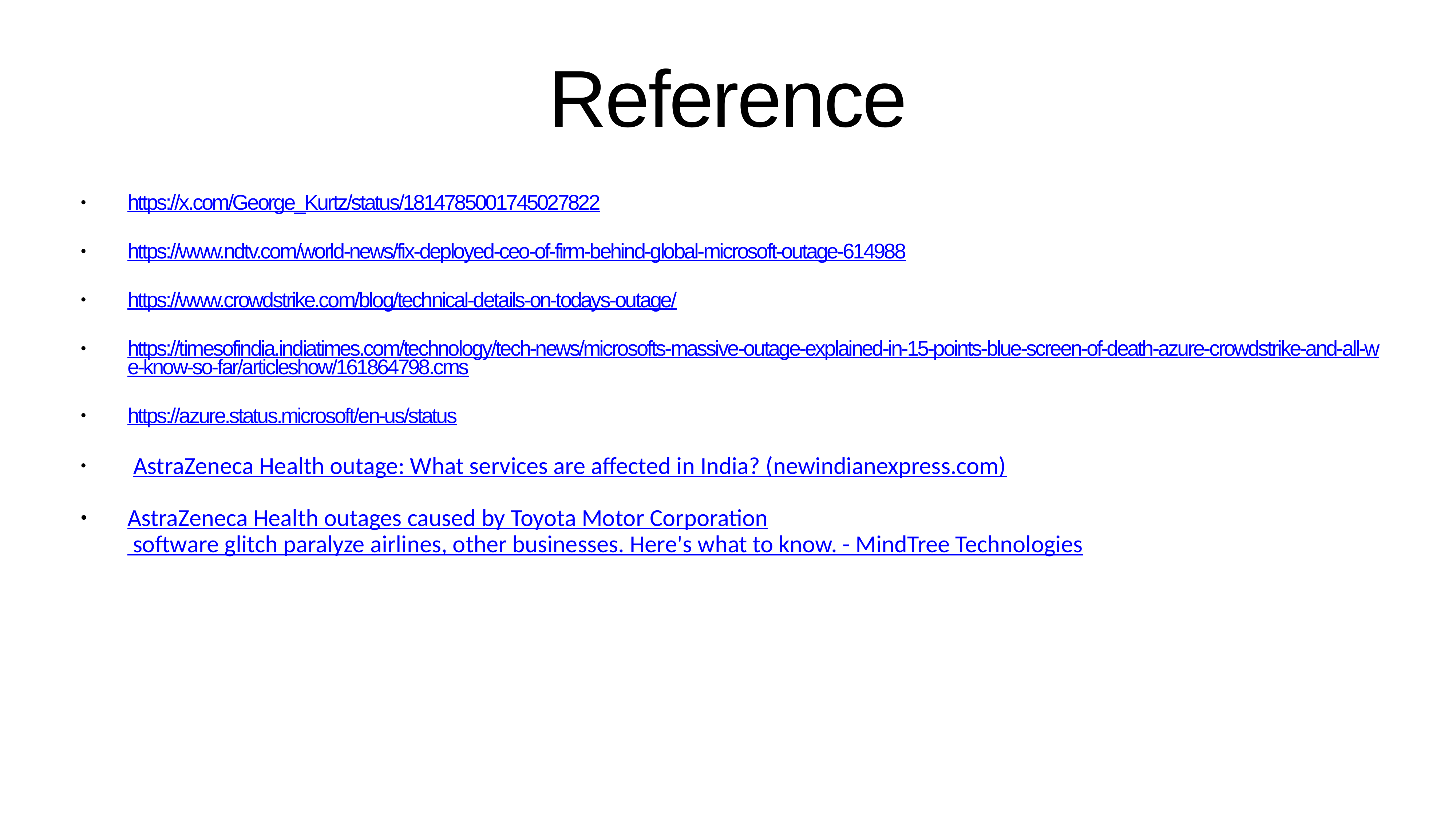

# Reference
https://x.com/George_Kurtz/status/1814785001745027822
https://www.ndtv.com/world-news/fix-deployed-ceo-of-firm-behind-global-microsoft-outage-614988
https://www.crowdstrike.com/blog/technical-details-on-todays-outage/
https://timesofindia.indiatimes.com/technology/tech-news/microsofts-massive-outage-explained-in-15-points-blue-screen-of-death-azure-crowdstrike-and-all-we-know-so-far/articleshow/161864798.cms
https://azure.status.microsoft/en-us/status
 AstraZeneca Health outage: What services are affected in India? (newindianexpress.com)
AstraZeneca Health outages caused by Toyota Motor Corporation software glitch paralyze airlines, other businesses. Here's what to know. - MindTree Technologies